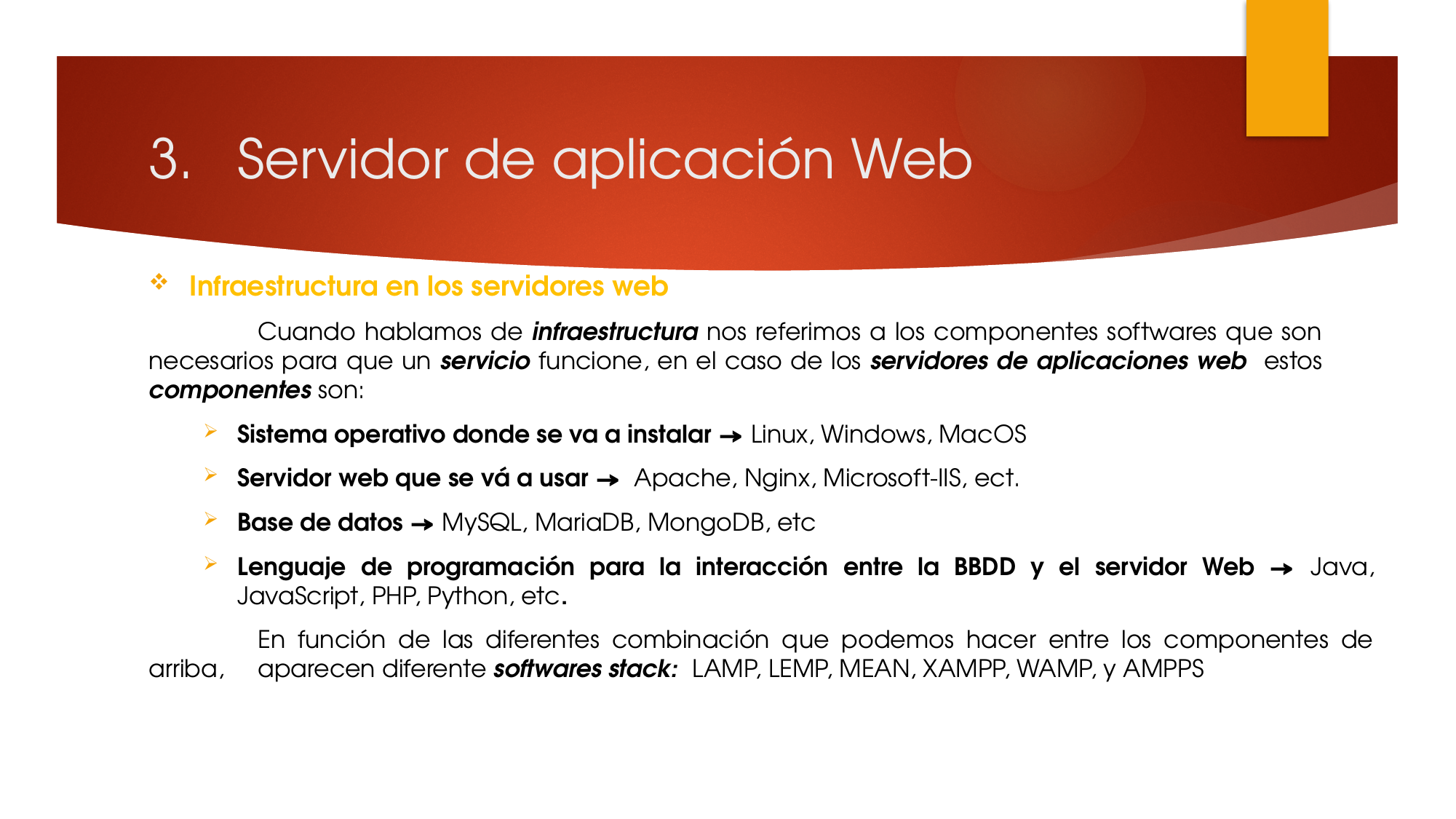

# Servidor de aplicación Web
Infraestructura en los servidores web
	Cuando hablamos de infraestructura nos referimos a los componentes softwares que son 	necesarios para que un servicio funcione, en el caso de los servidores de aplicaciones web 	estos 	componentes son:
Sistema operativo donde se va a instalar → Linux, Windows, MacOS
Servidor web que se vá a usar →  Apache, Nginx, Microsoft-IIS, ect.
Base de datos → MySQL, MariaDB, MongoDB, etc
Lenguaje de programación para la interacción entre la BBDD y el servidor Web → Java, JavaScript, PHP, Python, etc.
	En función de las diferentes combinación que podemos hacer entre los componentes de arriba, 	aparecen diferente softwares stack:  LAMP, LEMP, MEAN, XAMPP, WAMP, y AMPPS